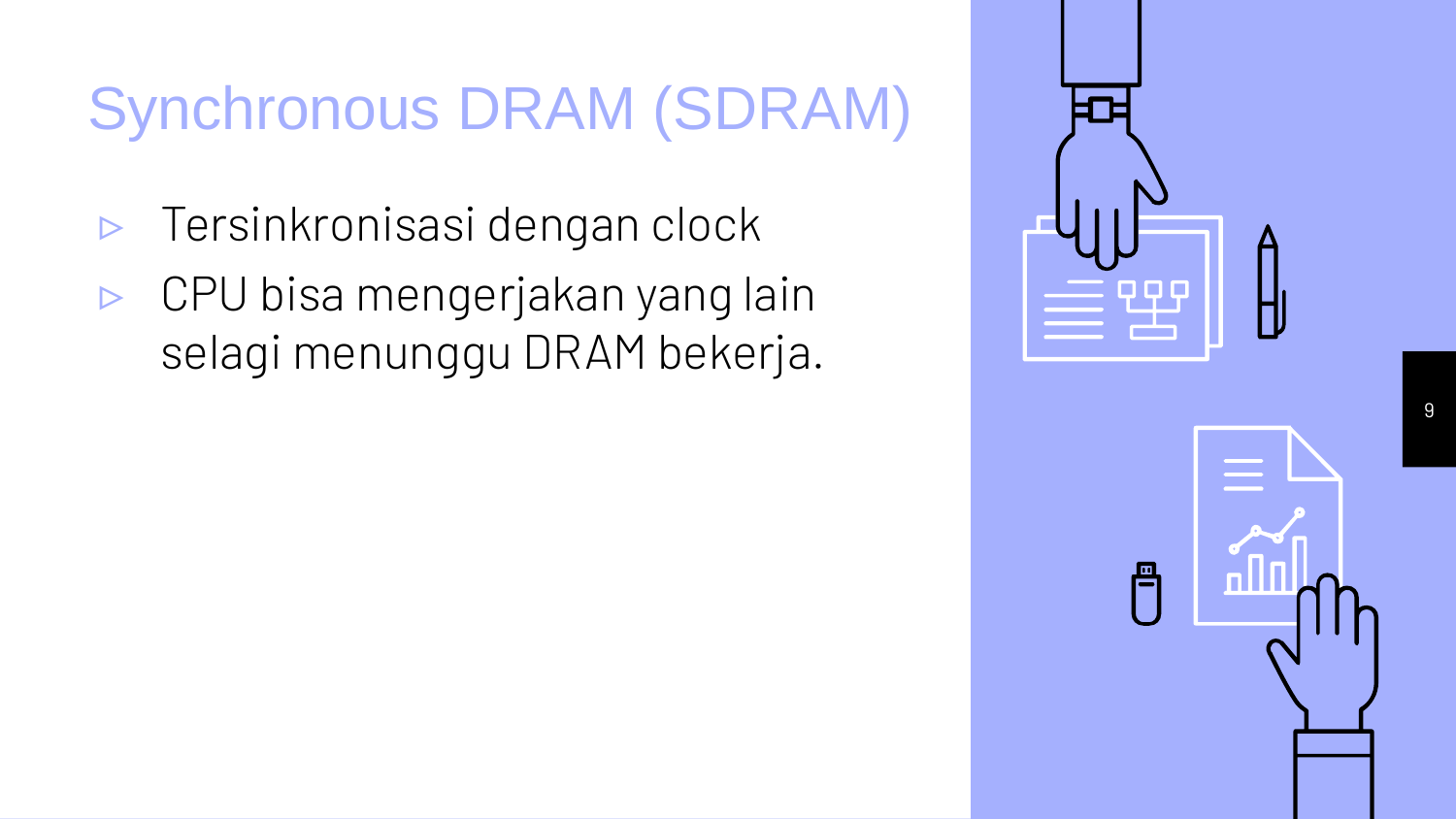

# Synchronous DRAM (SDRAM)
Tersinkronisasi dengan clock
CPU bisa mengerjakan yang lain selagi menunggu DRAM bekerja.

9